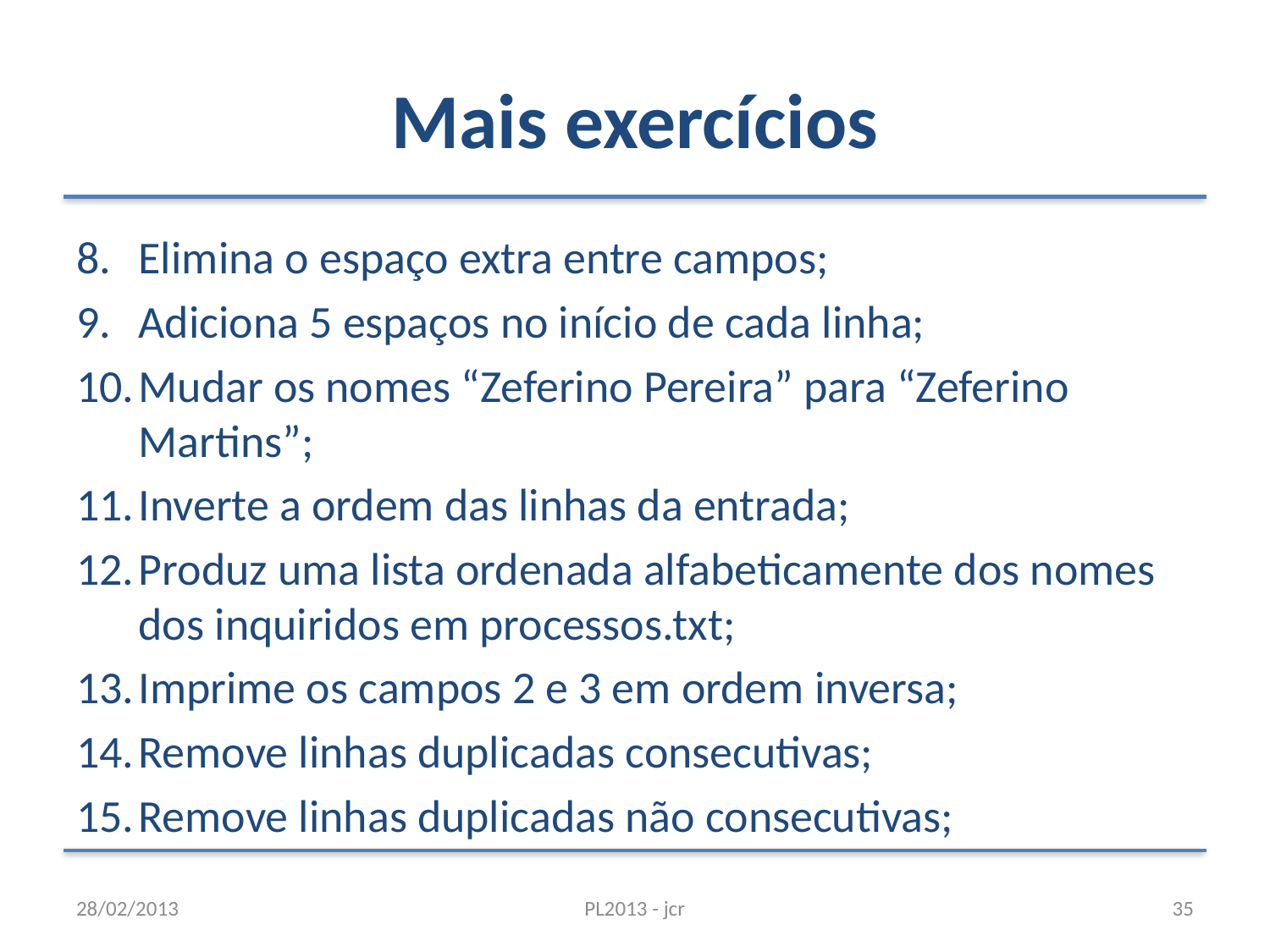

# Mais exercícios
Elimina o espaço extra entre campos;
Adiciona 5 espaços no início de cada linha;
Mudar os nomes “Zeferino Pereira” para “Zeferino Martins”;
Inverte a ordem das linhas da entrada;
Produz uma lista ordenada alfabeticamente dos nomes dos inquiridos em processos.txt;
Imprime os campos 2 e 3 em ordem inversa;
Remove linhas duplicadas consecutivas;
Remove linhas duplicadas não consecutivas;

28/02/2013
PL2013 - jcr
35